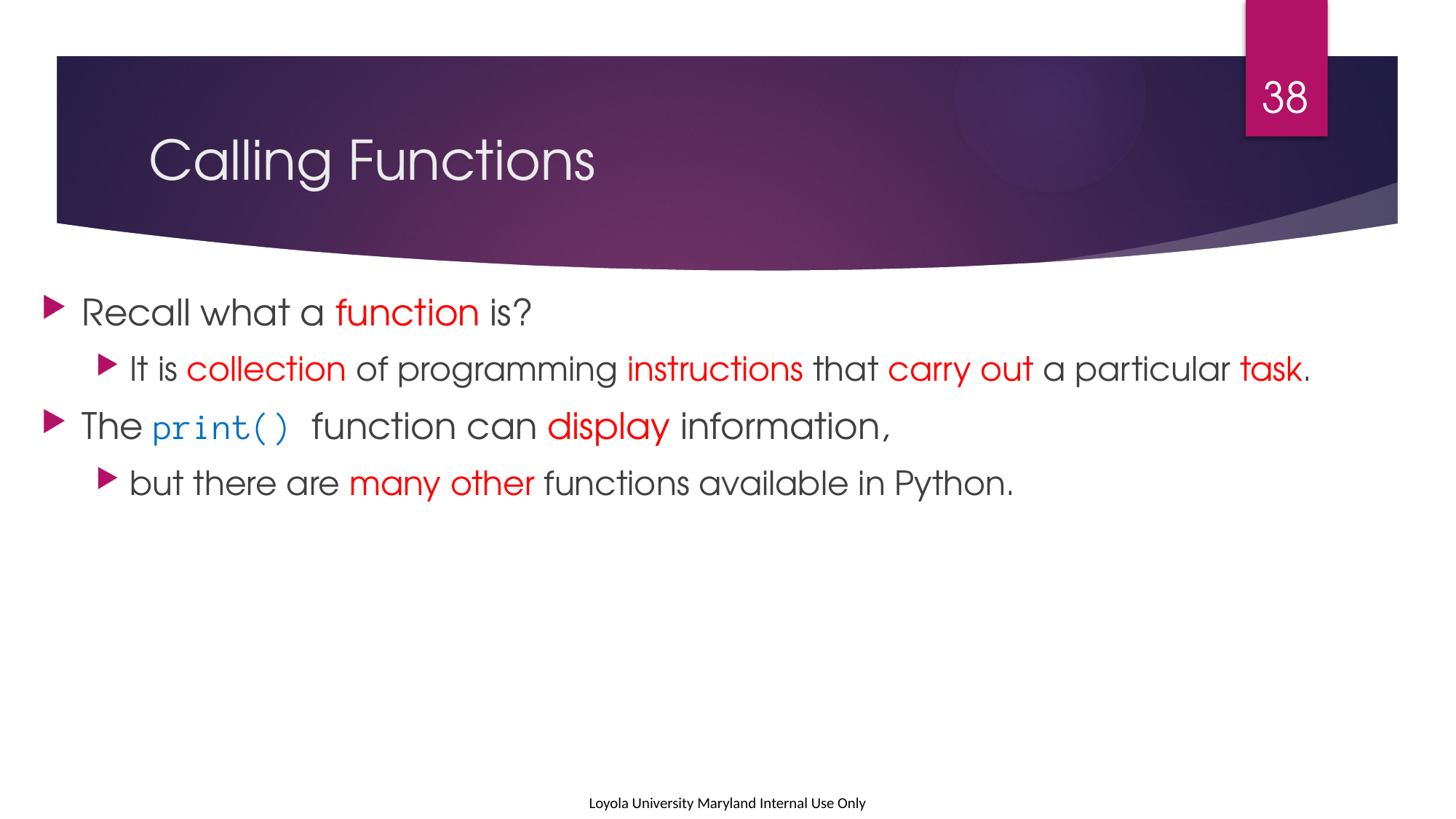

38
# Calling Functions
Recall what a function is?
It is collection of programming instructions that carry out a particular task.
The print() function can display information,
but there are many other functions available in Python.